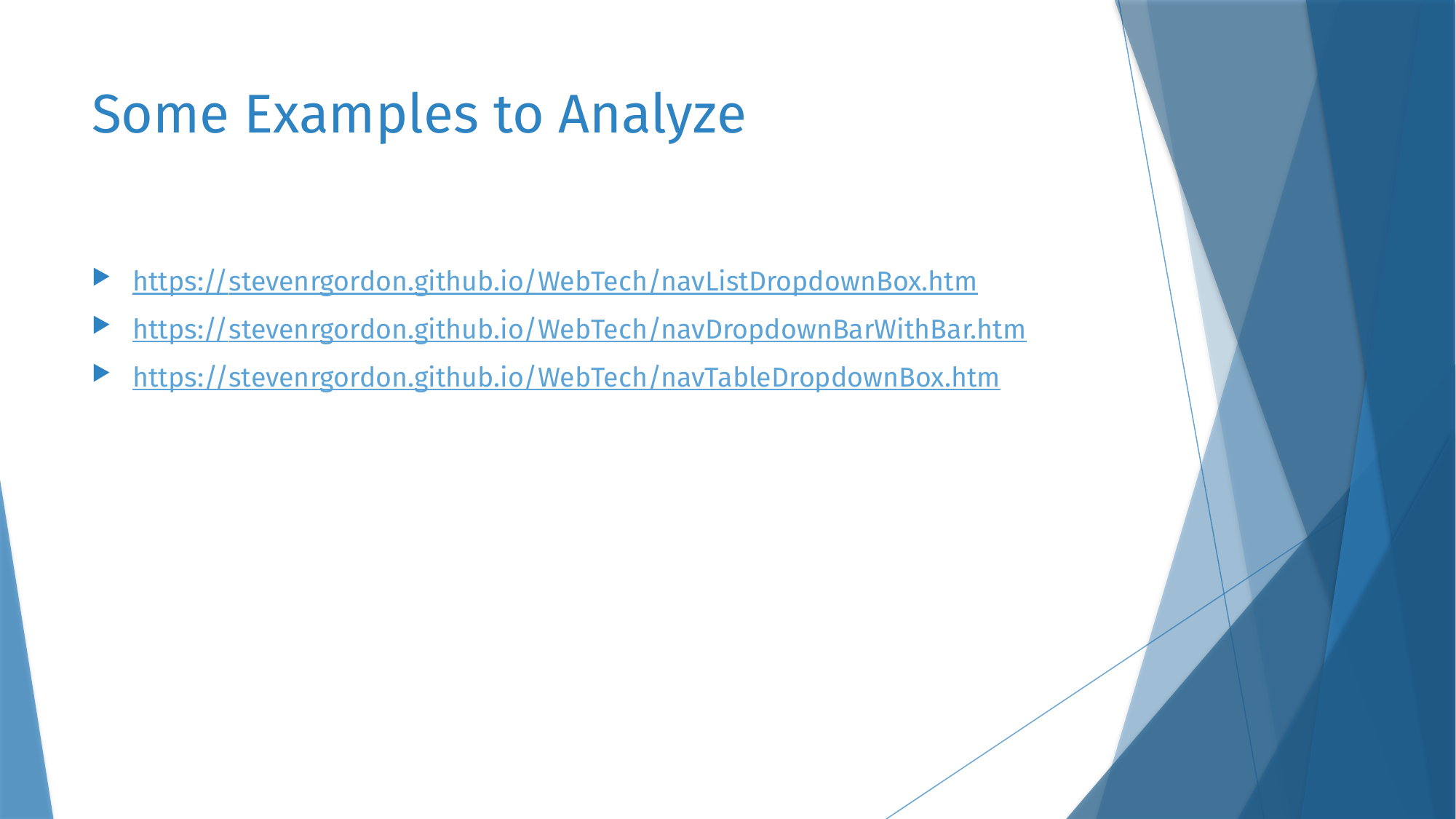

# Some Examples to Analyze
https://stevenrgordon.github.io/WebTech/navListDropdownBox.htm
https://stevenrgordon.github.io/WebTech/navDropdownBarWithBar.htm
https://stevenrgordon.github.io/WebTech/navTableDropdownBox.htm